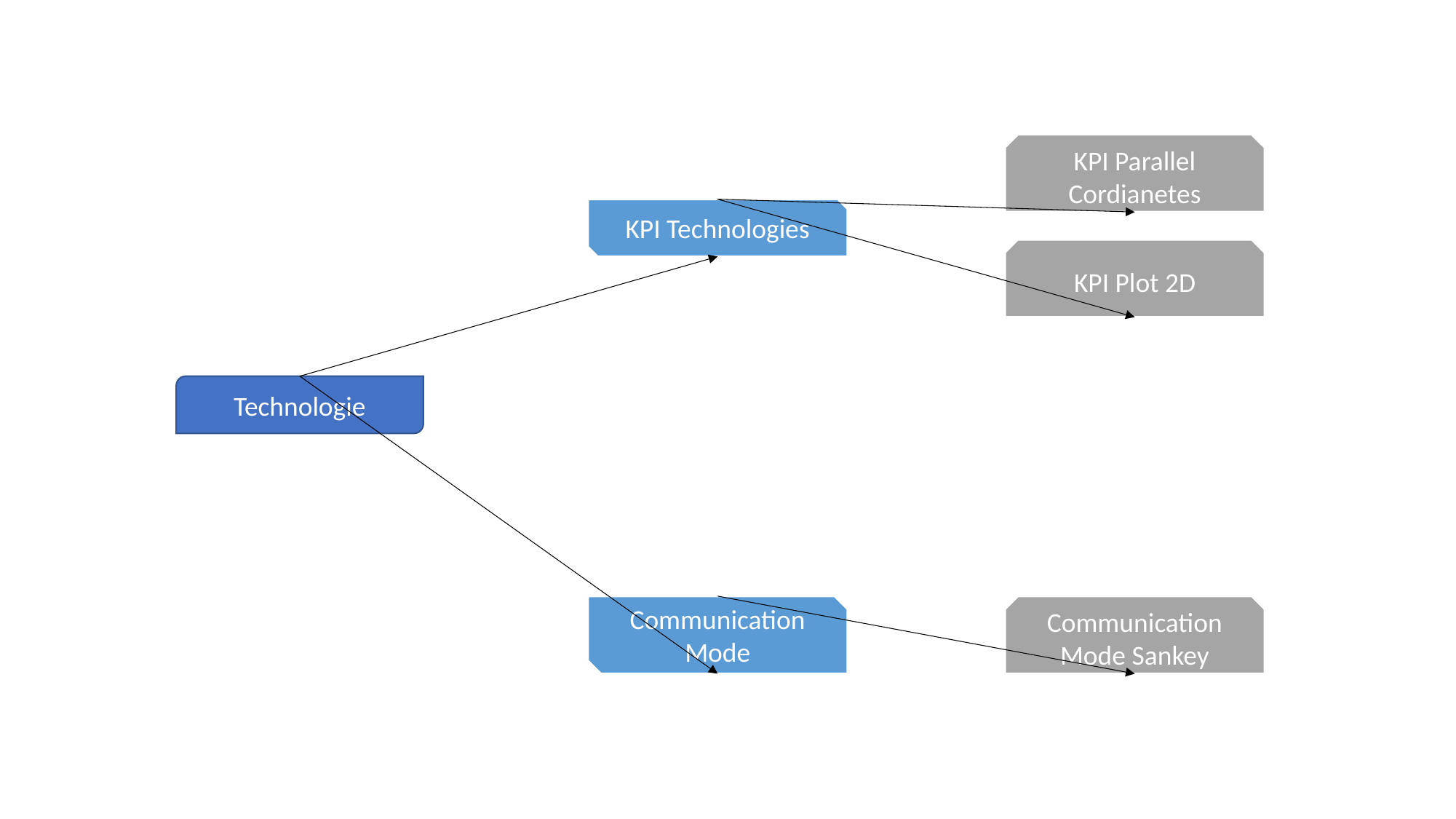

KPI Parallel Cordianetes
KPI Technologies
KPI Plot 2D
Technologie
Communication Mode
Communication Mode Sankey